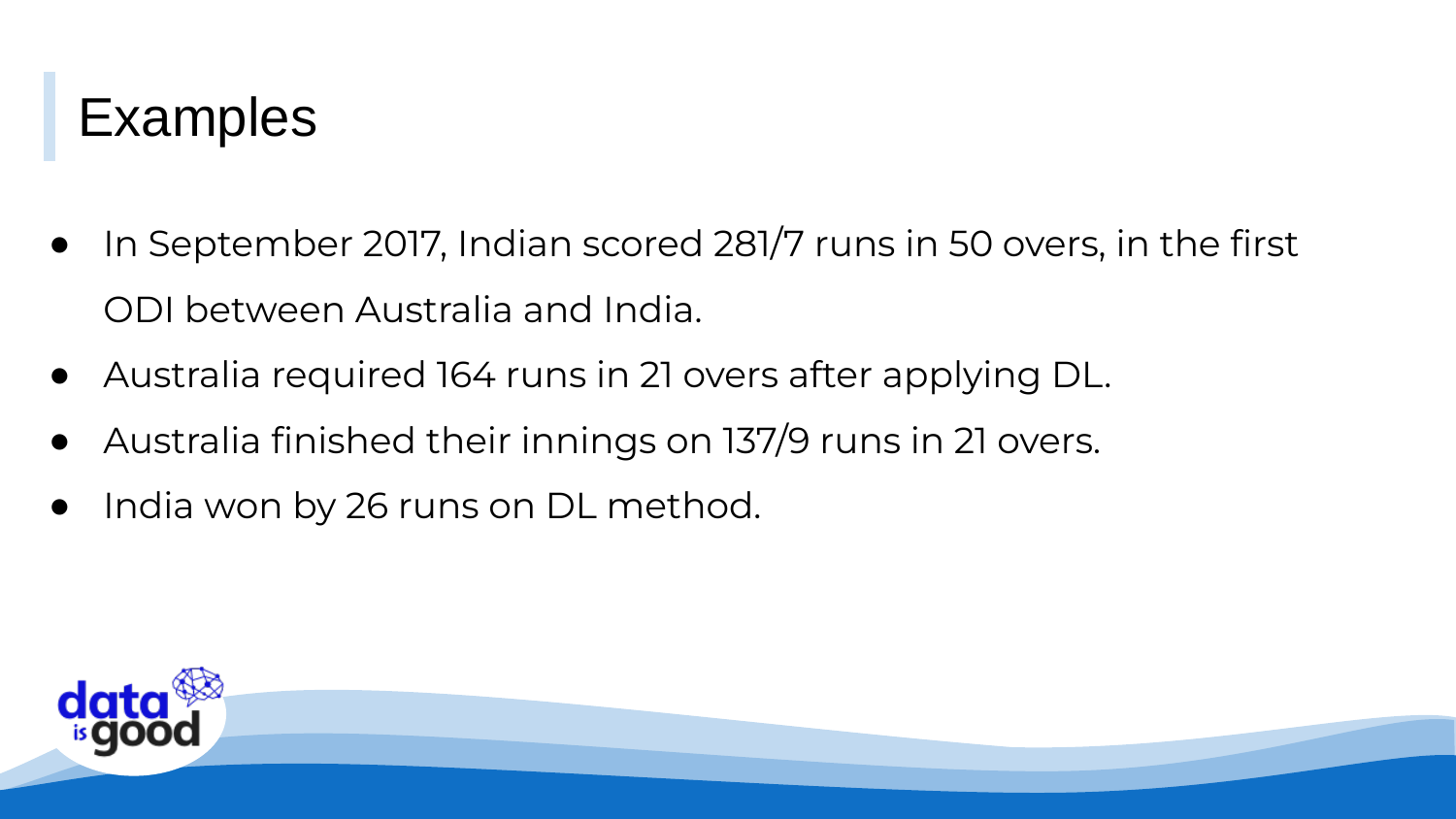

# Examples
In September 2017, Indian scored 281/7 runs in 50 overs, in the first ODI between Australia and India.
Australia required 164 runs in 21 overs after applying DL.
Australia finished their innings on 137/9 runs in 21 overs.
India won by 26 runs on DL method.